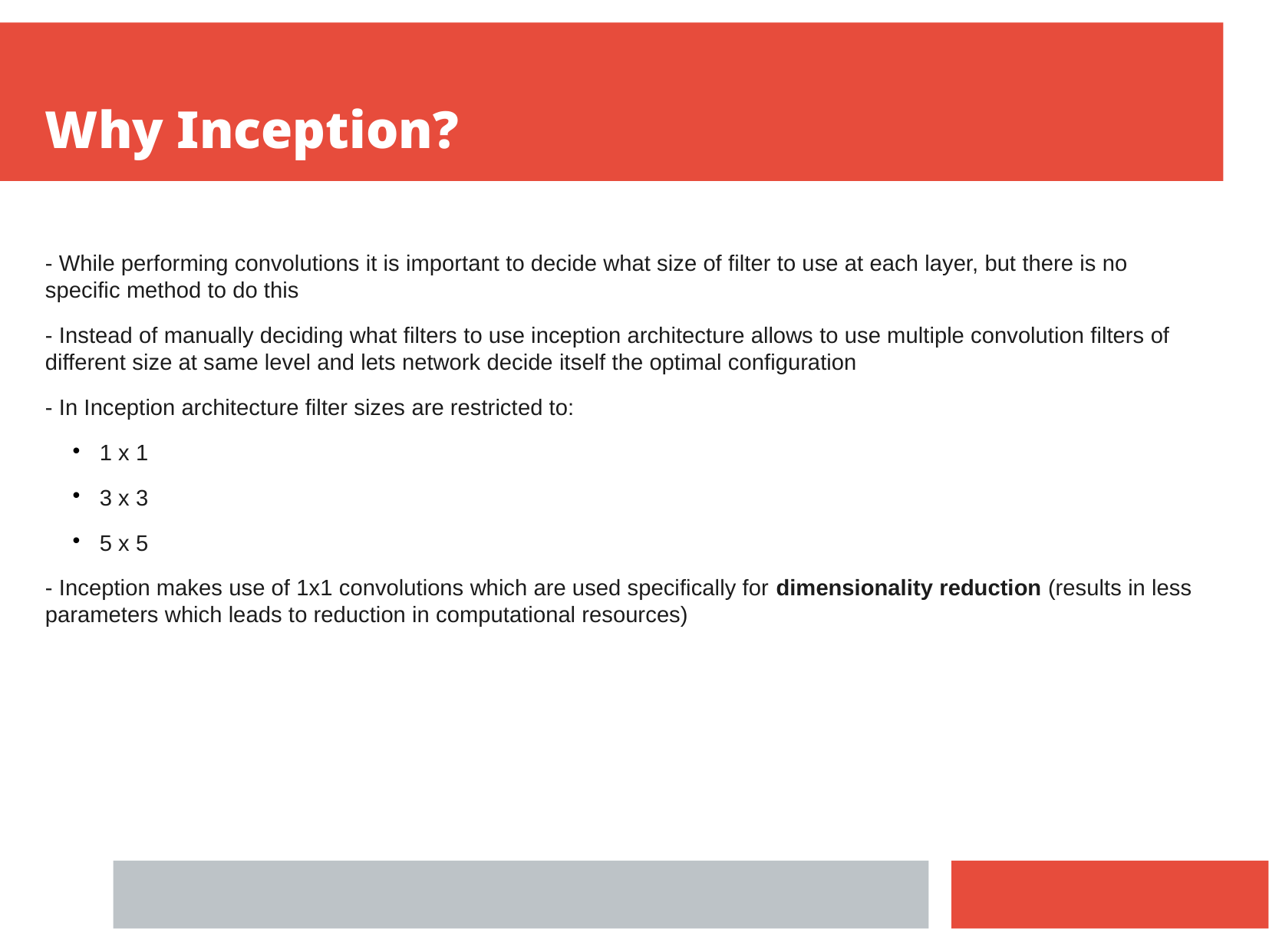

Why Inception?
- While performing convolutions it is important to decide what size of filter to use at each layer, but there is no specific method to do this
- Instead of manually deciding what filters to use inception architecture allows to use multiple convolution filters of different size at same level and lets network decide itself the optimal configuration
- In Inception architecture filter sizes are restricted to:
1 x 1
3 x 3
5 x 5
- Inception makes use of 1x1 convolutions which are used specifically for dimensionality reduction (results in less parameters which leads to reduction in computational resources)